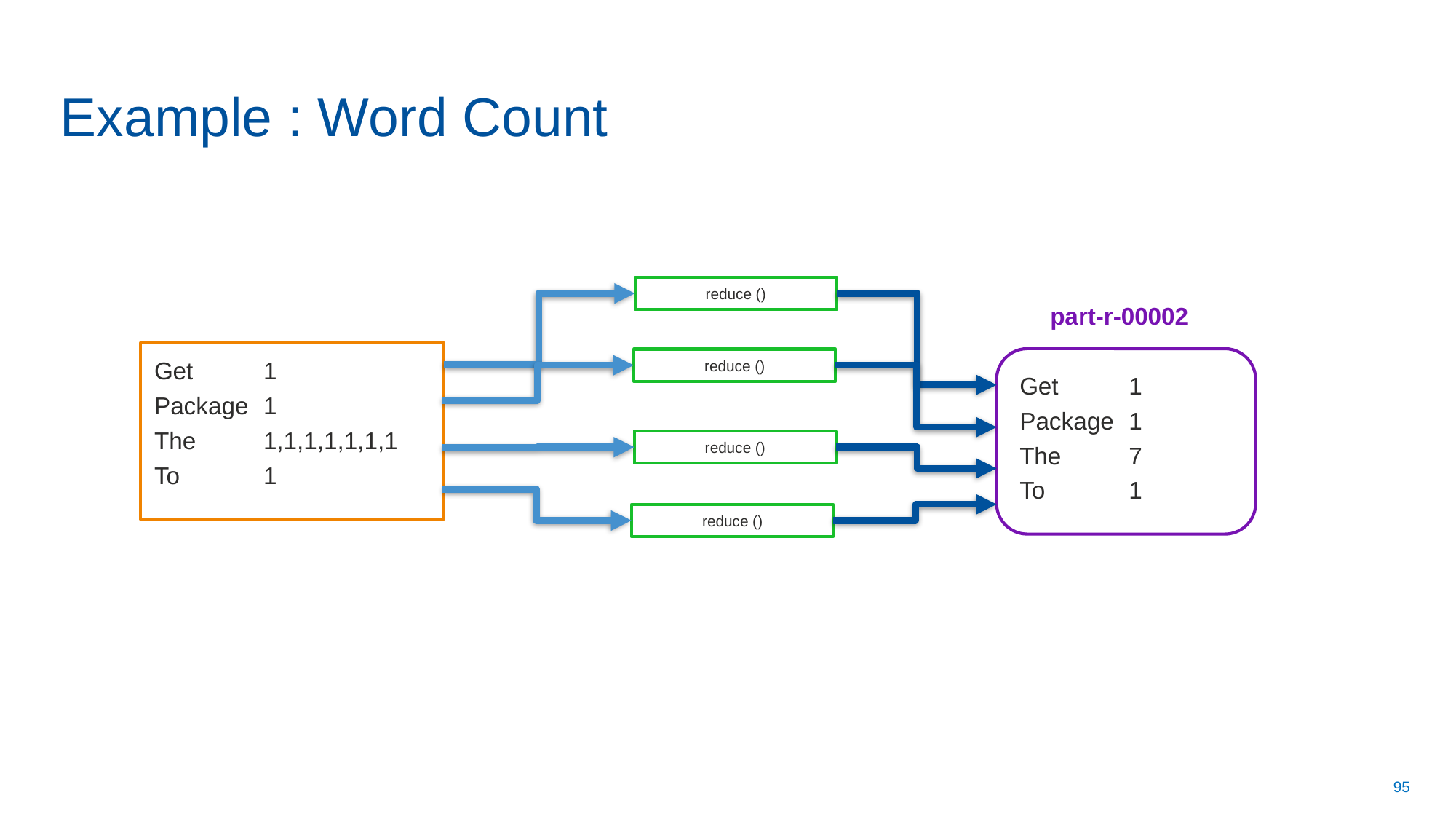

# Example : Word Count
reduce ()
part-r-00002
Get	1
Package	1
The	1,1,1,1,1,1,1
To	1
Get	1
Package	1
The	7
To	1
reduce ()
reduce ()
reduce ()